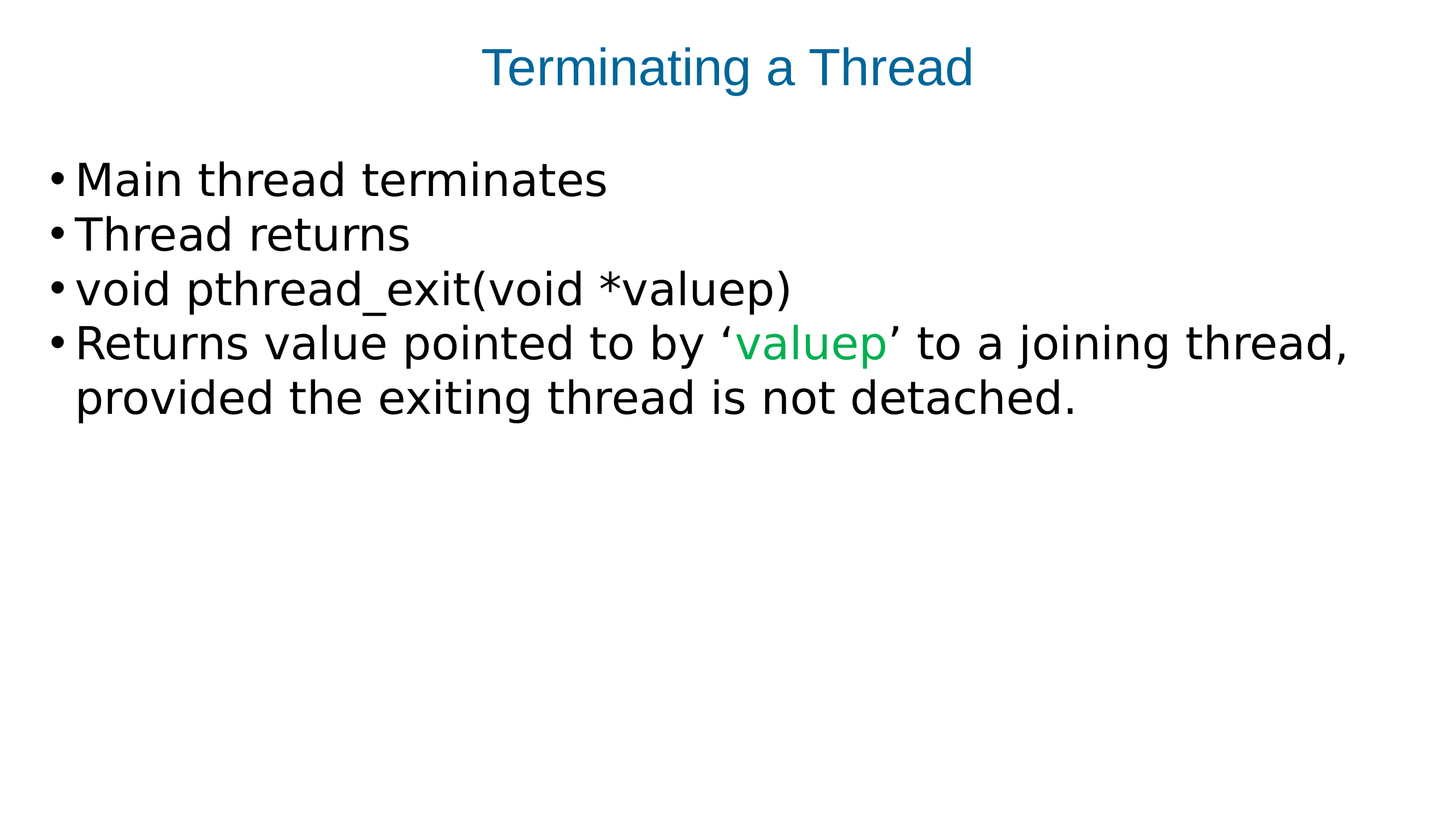

# Terminating a Thread
Main thread terminates
Thread returns
void pthread_exit(void *valuep)
Returns value pointed to by ‘valuep’ to a joining thread, provided the exiting thread is not detached.